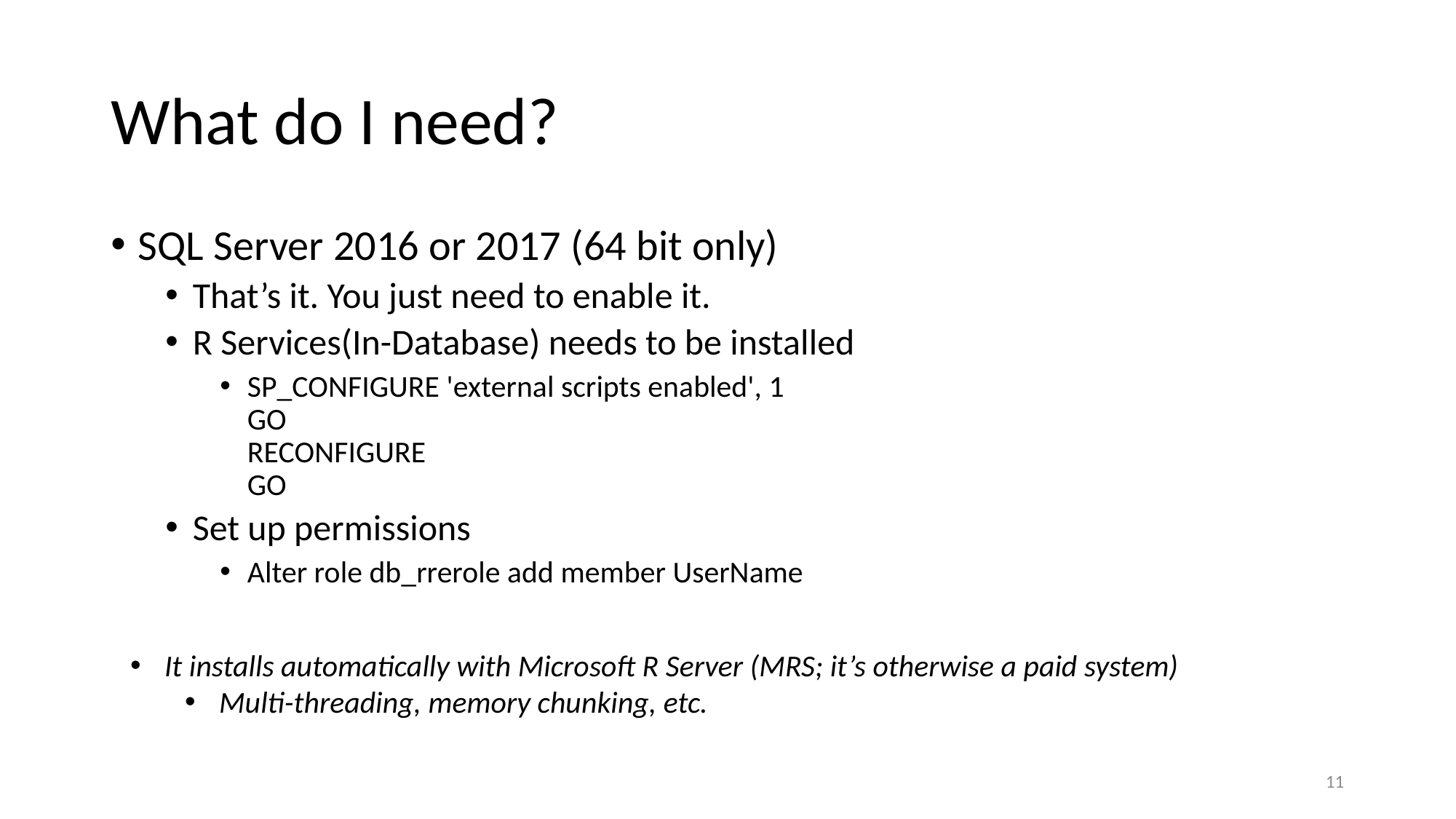

# What do I need?
SQL Server 2016 or 2017 (64 bit only)
That’s it. You just need to enable it.
R Services(In-Database) needs to be installed
SP_CONFIGURE 'external scripts enabled', 1
GO
RECONFIGURE
GO
Set up permissions
Alter role db_rrerole add member UserName

It installs automatically with Microsoft R Server (MRS; it’s otherwise a paid system)
Multi-threading, memory chunking, etc.
11